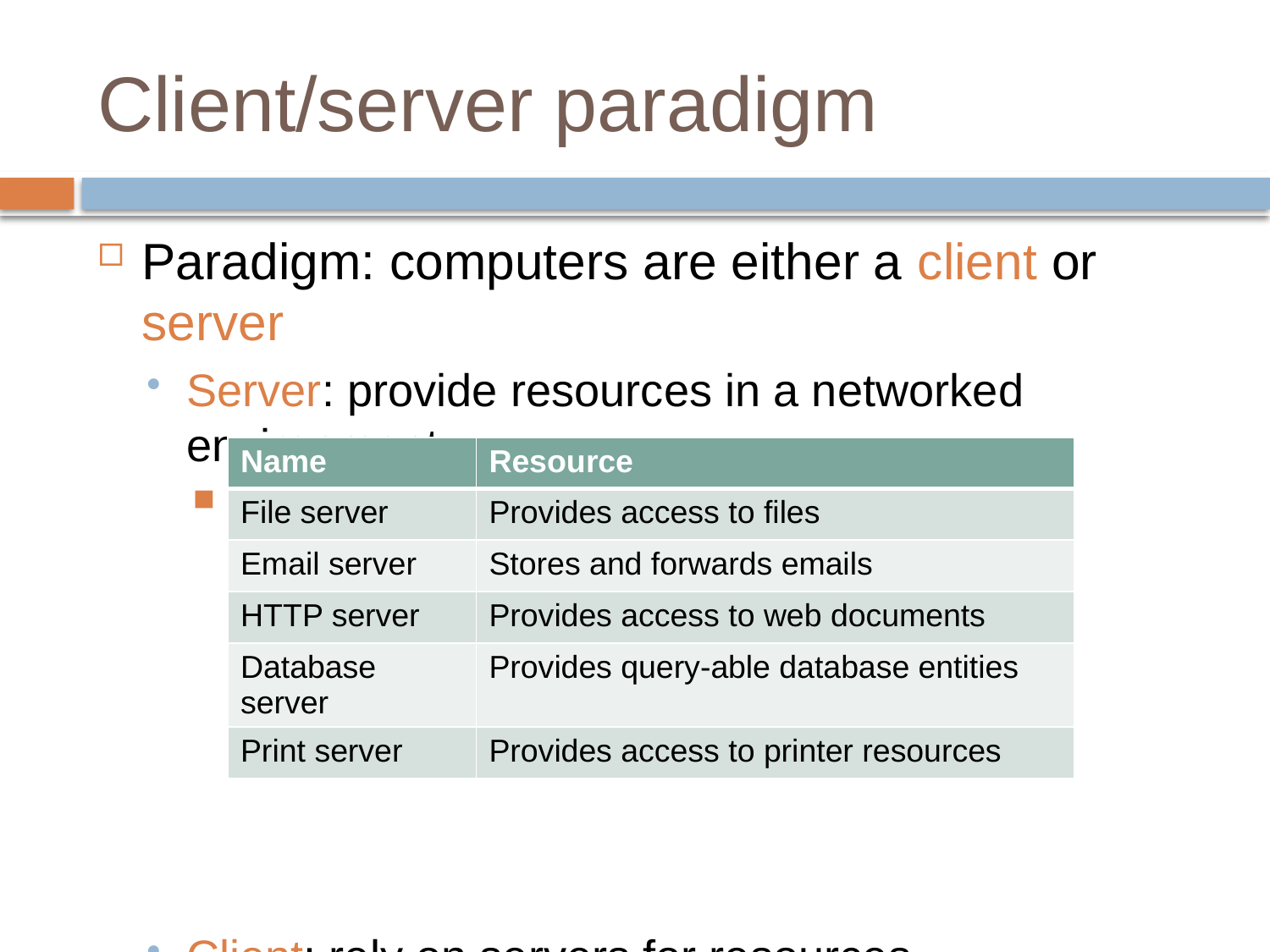

# Client/server paradigm
Paradigm: computers are either a client or server
Server: provide resources in a networked environment
Processing power, disk drives, access to files

Client: rely on servers for resources
| Name | Resource |
| --- | --- |
| File server | Provides access to files |
| Email server | Stores and forwards emails |
| HTTP server | Provides access to web documents |
| Database server | Provides query-able database entities |
| Print server | Provides access to printer resources |